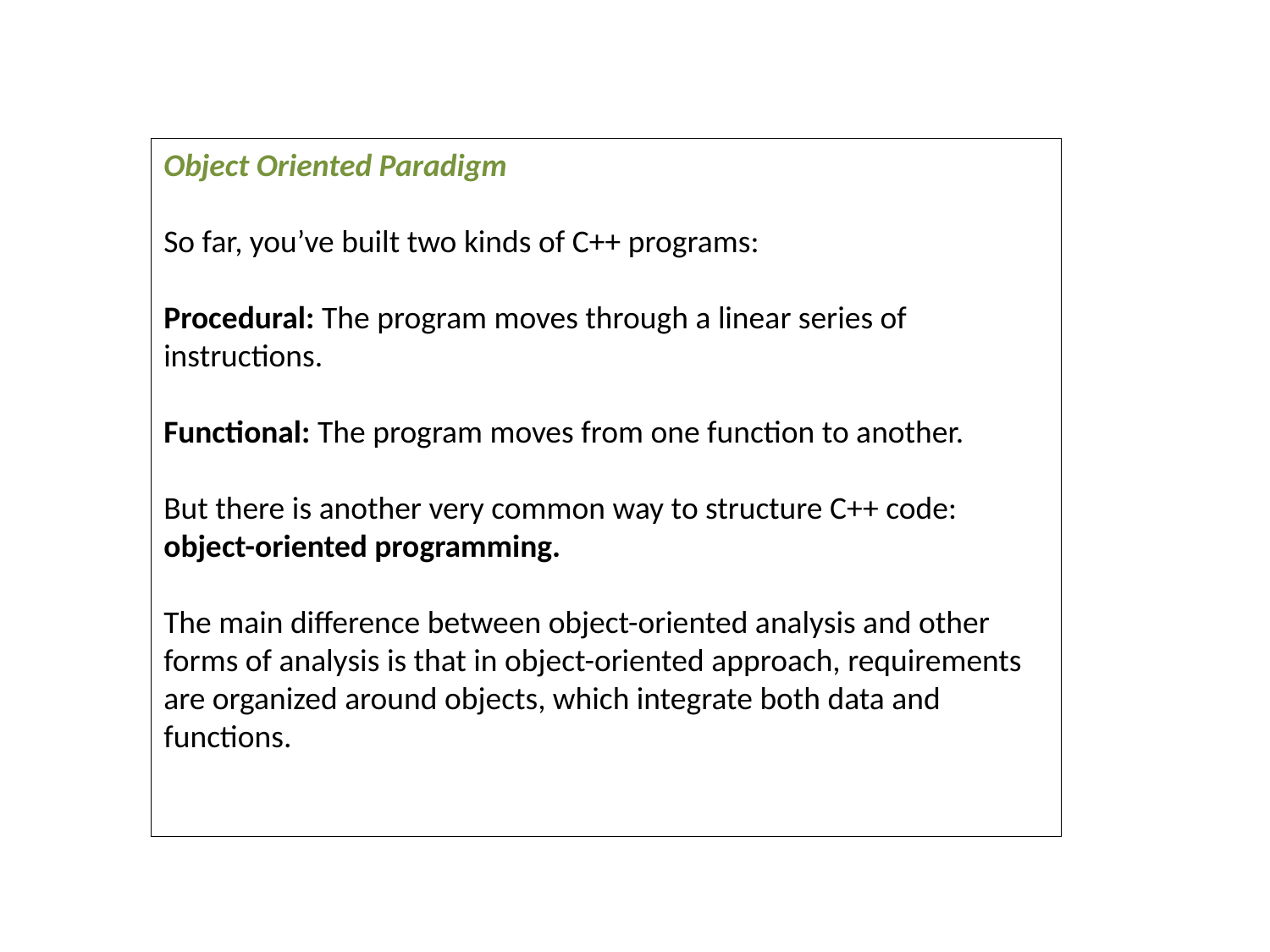

Object Oriented Paradigm

So far, you’ve built two kinds of C++ programs:

Procedural: The program moves through a linear series of instructions.

Functional: The program moves from one function to another.

But there is another very common way to structure C++ code: object-oriented programming.

The main difference between object-oriented analysis and other forms of analysis is that in object-oriented approach, requirements are organized around objects, which integrate both data and functions.